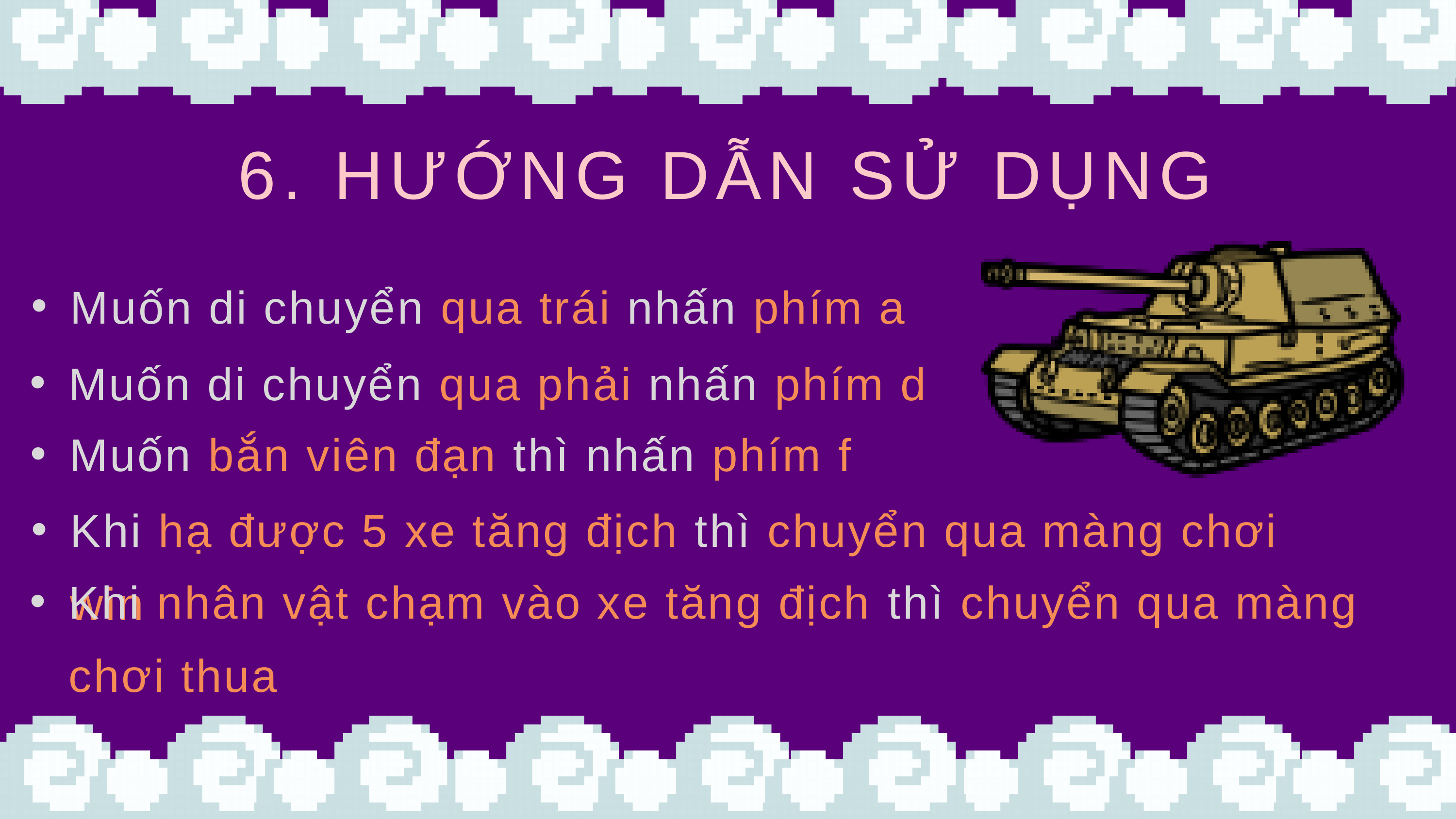

6. HƯỚNG DẪN SỬ DỤNG

Muốn di chuyển qua trái nhấn phím a
Muốn di chuyển qua phải nhấn phím d
Muốn bắn viên đạn thì nhấn phím f
Khi hạ được 5 xe tăng địch thì chuyển qua màng chơi win
Khi nhân vật chạm vào xe tăng địch thì chuyển qua màng chơi thua